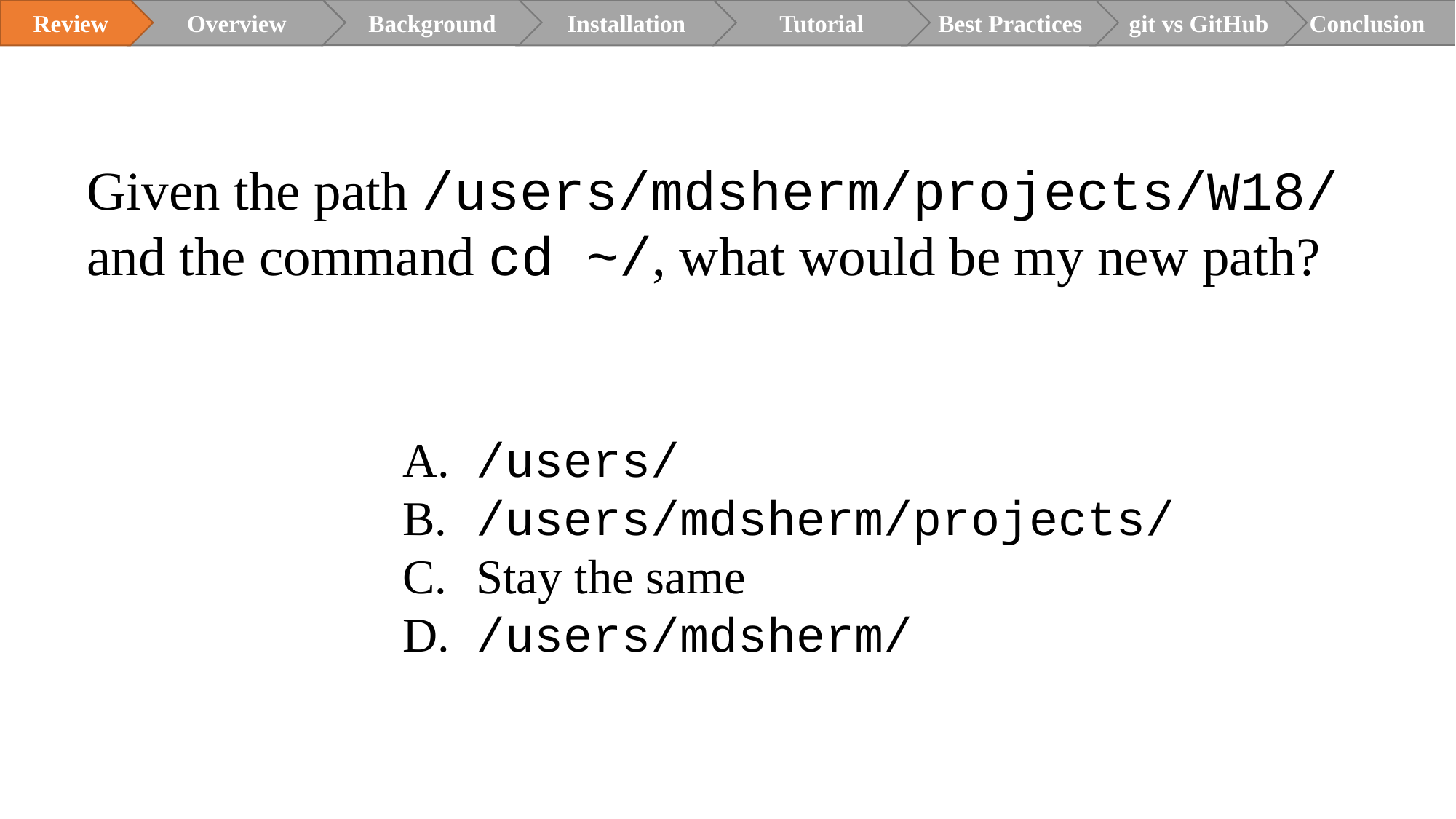

Review
Overview
Installation
Tutorial
Best Practices
git vs GitHub
Conclusion
Background
Given the path /users/mdsherm/projects/W18/ and the command cd ~/, what would be my new path?

 /users/
 /users/mdsherm/projects/
 Stay the same
 /users/mdsherm/